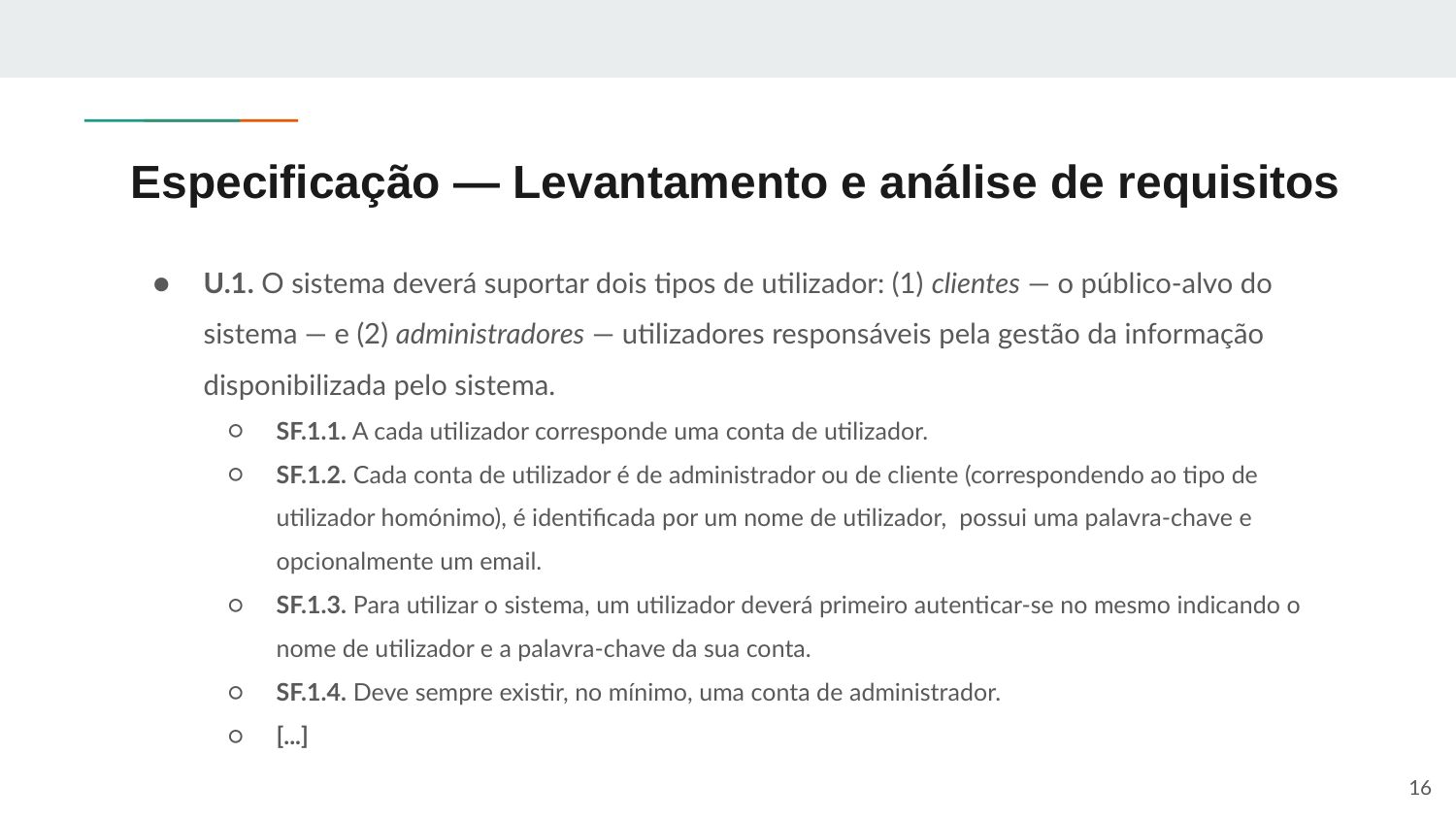

# Especificação — Levantamento e análise de requisitos
U.1. O sistema deverá suportar dois tipos de utilizador: (1) clientes — o público-alvo do sistema — e (2) administradores — utilizadores responsáveis pela gestão da informação disponibilizada pelo sistema.
SF.1.1. A cada utilizador corresponde uma conta de utilizador.
SF.1.2. Cada conta de utilizador é de administrador ou de cliente (correspondendo ao tipo de utilizador homónimo), é identificada por um nome de utilizador,  possui uma palavra-chave e opcionalmente um email.
SF.1.3. Para utilizar o sistema, um utilizador deverá primeiro autenticar-se no mesmo indicando o nome de utilizador e a palavra-chave da sua conta.
SF.1.4. Deve sempre existir, no mínimo, uma conta de administrador.
[...]
16